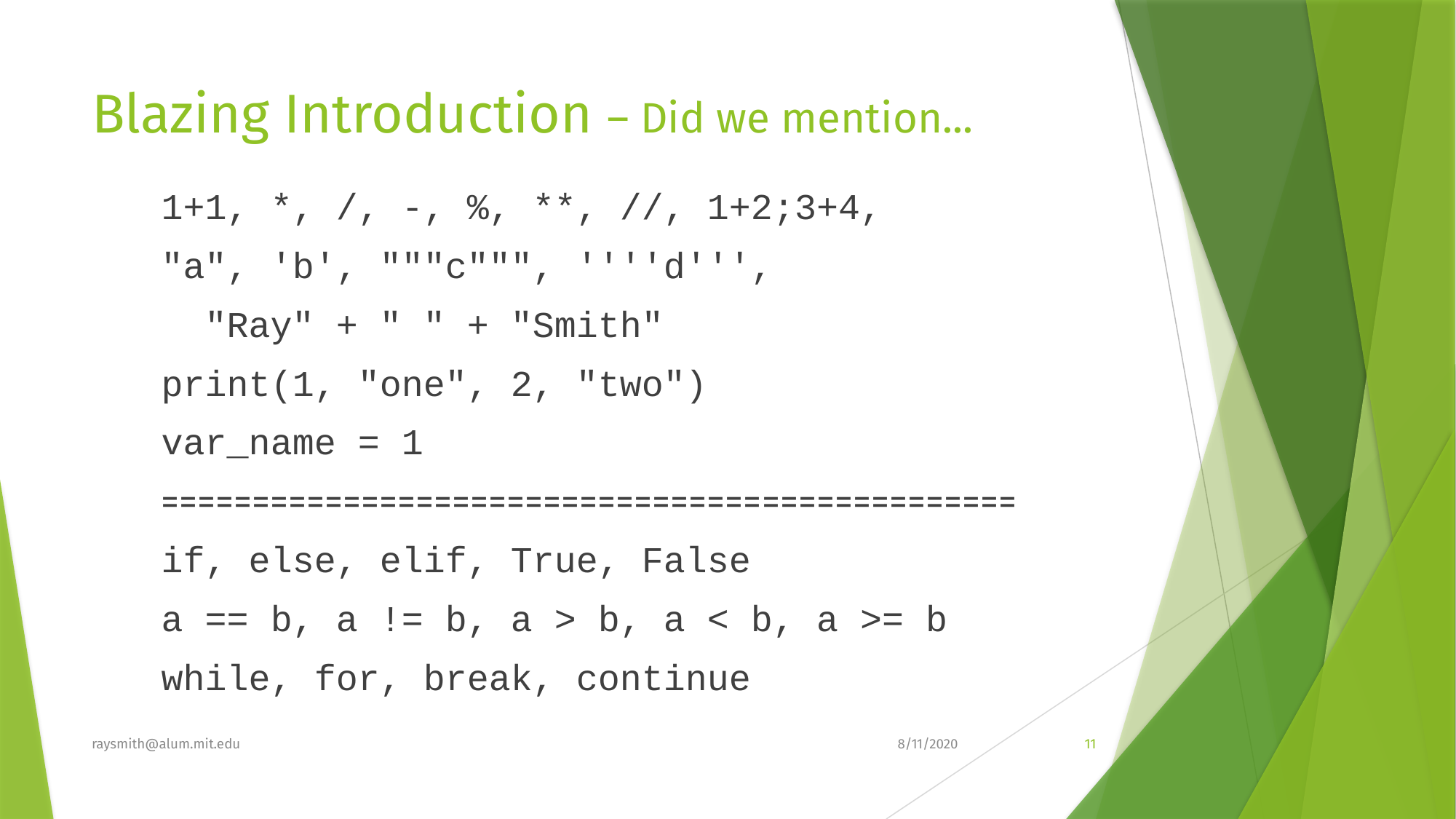

# Blazing Introduction – Did we mention...
1+1, *, /, -, %, **, //, 1+2;3+4,
"a", 'b', """c""", ''''d''',
  "Ray" + " " + "Smith"
print(1, "one", 2, "two")
var_name = 1
===============================================
if, else, elif, True, False
a == b, a != b, a > b, a < b, a >= b
while, for, break, continue
raysmith@alum.mit.edu
8/11/2020
11